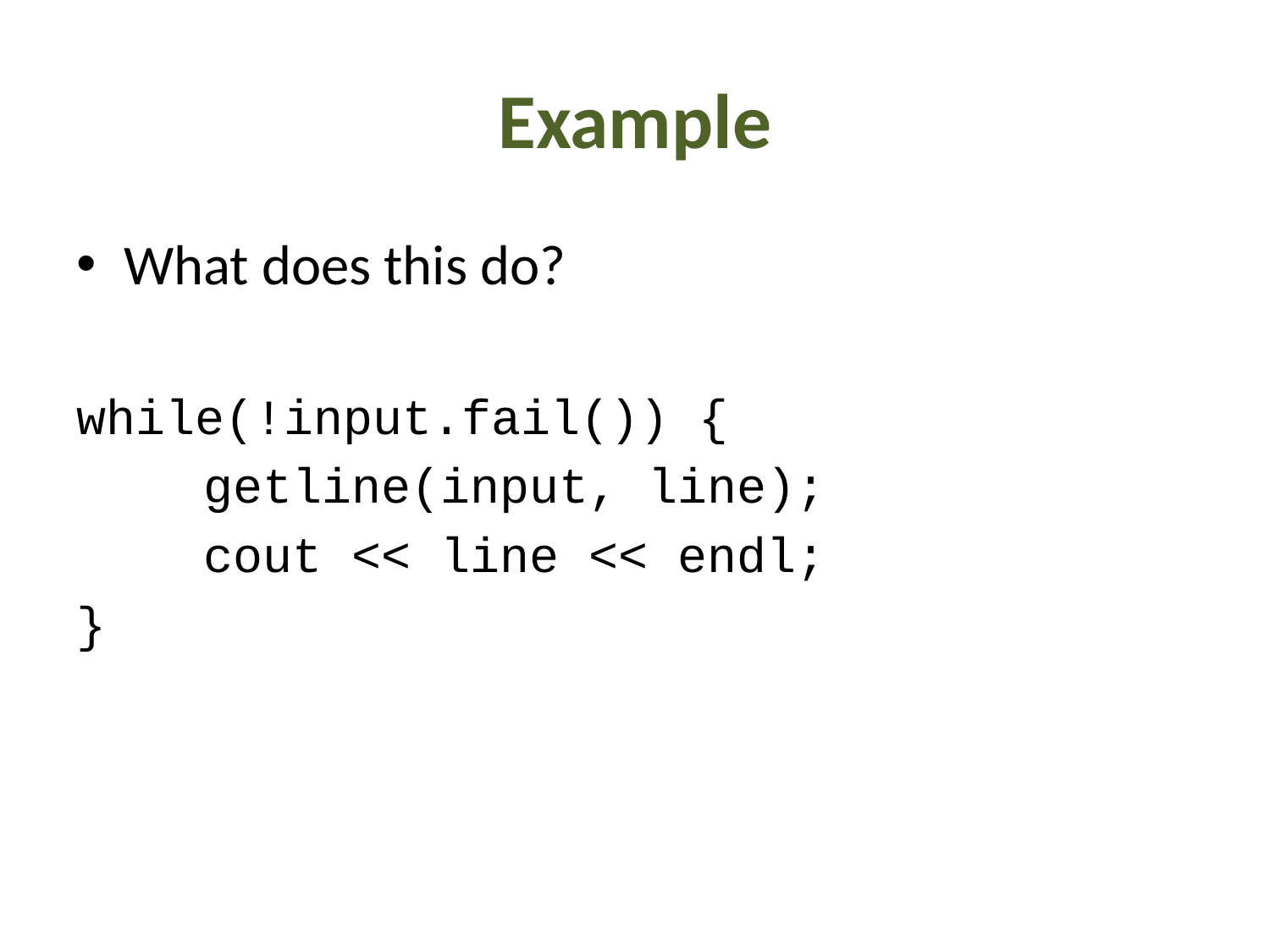

# Example
What does this do?

while(!input.fail()) {
	getline(input, line);
	cout << line << endl;
}